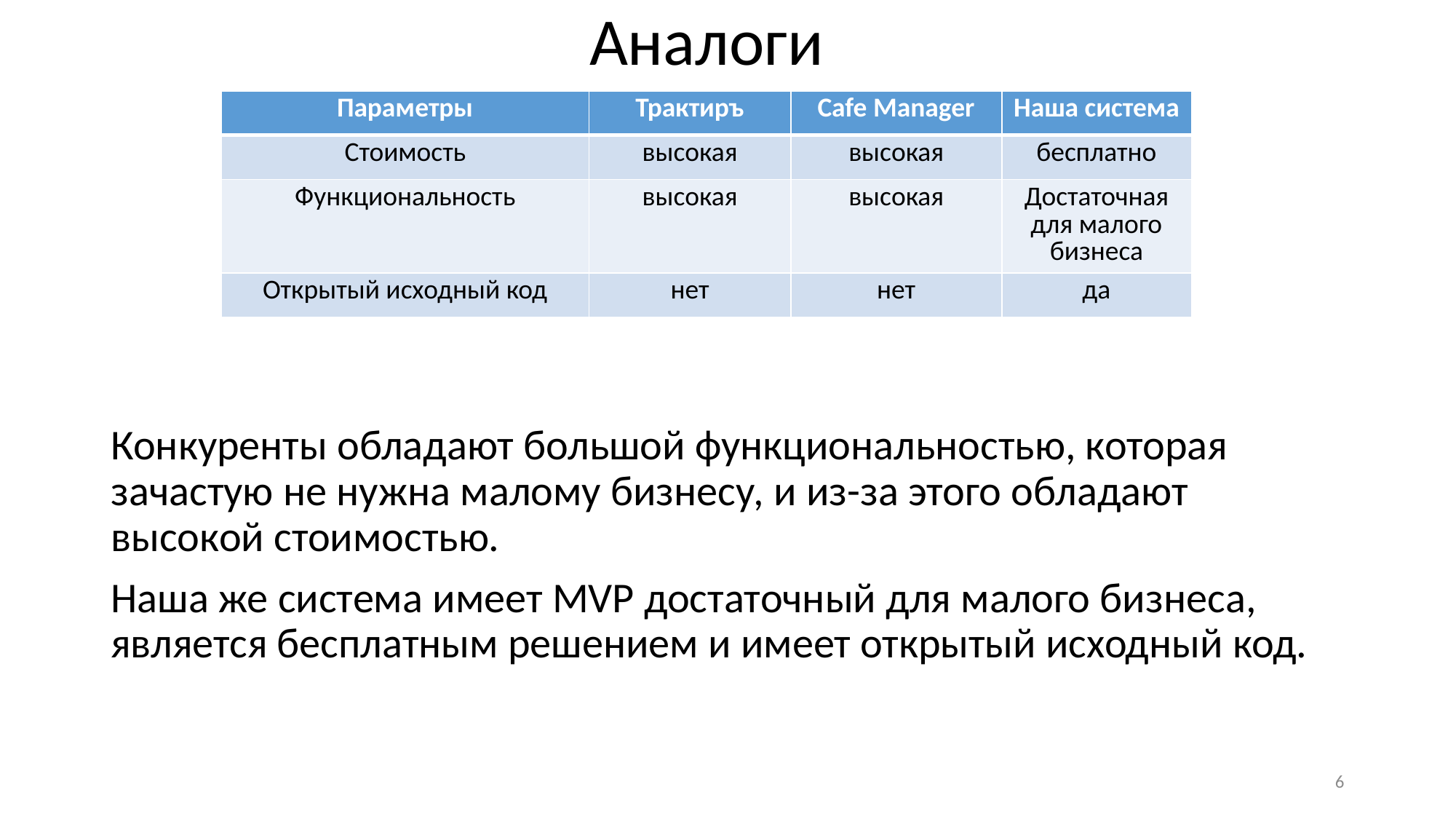

# Аналоги
| Параметры | Трактиръ | Cafe Manager | Наша система |
| --- | --- | --- | --- |
| Стоимость | высокая | высокая | бесплатно |
| Функциональность | высокая | высокая | Достаточная для малого бизнеса |
| Открытый исходный код | нет | нет | да |
Конкуренты обладают большой функциональностью, которая зачастую не нужна малому бизнесу, и из-за этого обладают высокой стоимостью.
Наша же система имеет MVP достаточный для малого бизнеса, является бесплатным решением и имеет открытый исходный код.
6